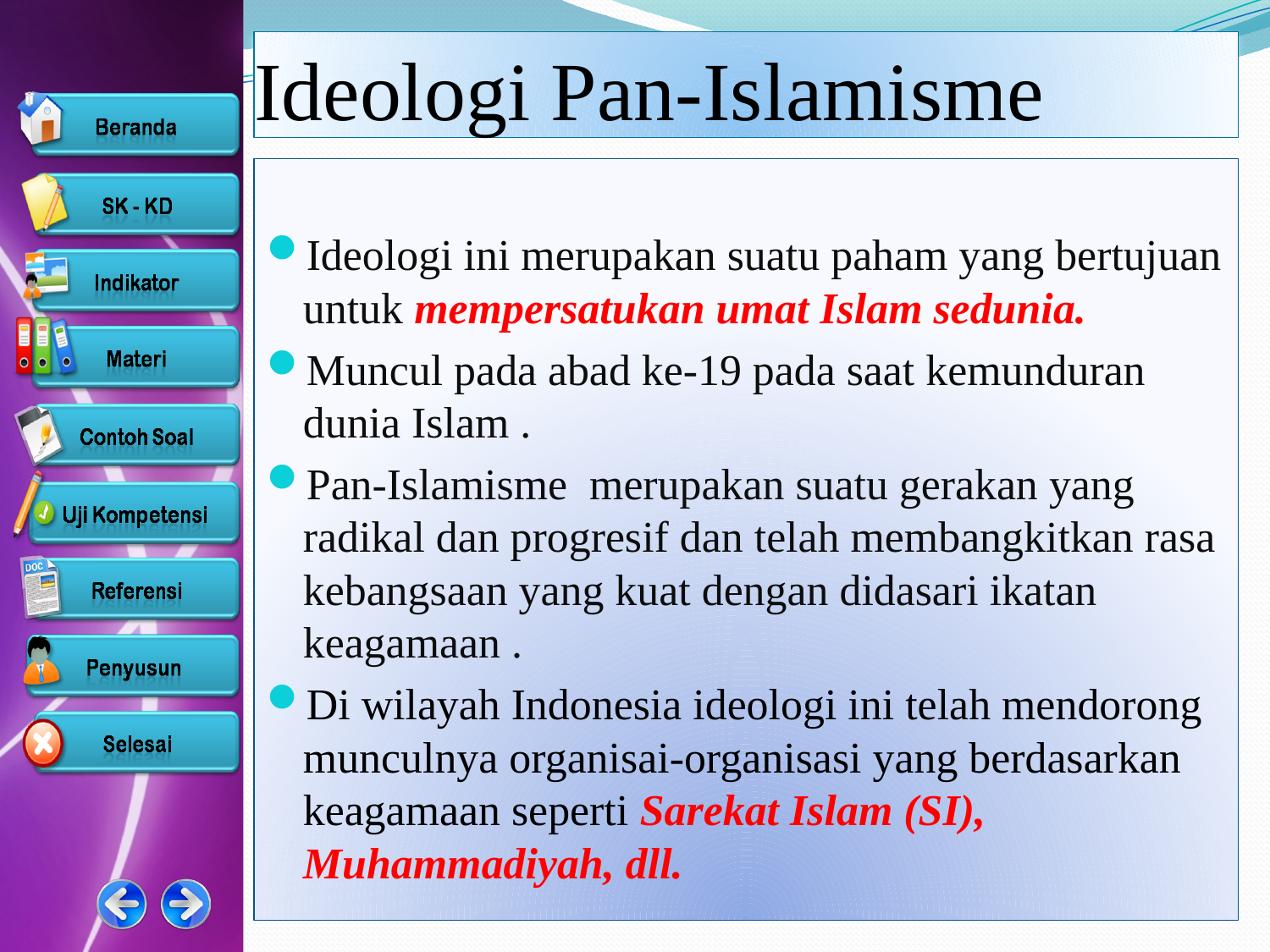

# Ideologi Pan-Islamisme

Ideologi ini merupakan suatu paham yang bertujuan untuk mempersatukan umat Islam sedunia.
Muncul pada abad ke-19 pada saat kemunduran dunia Islam .
Pan-Islamisme  merupakan suatu gerakan yang radikal dan progresif dan telah membangkitkan rasa kebangsaan yang kuat dengan didasari ikatan keagamaan .
Di wilayah Indonesia ideologi ini telah mendorong munculnya organisai-organisasi yang berdasarkan keagamaan seperti Sarekat Islam (SI), Muhammadiyah, dll.